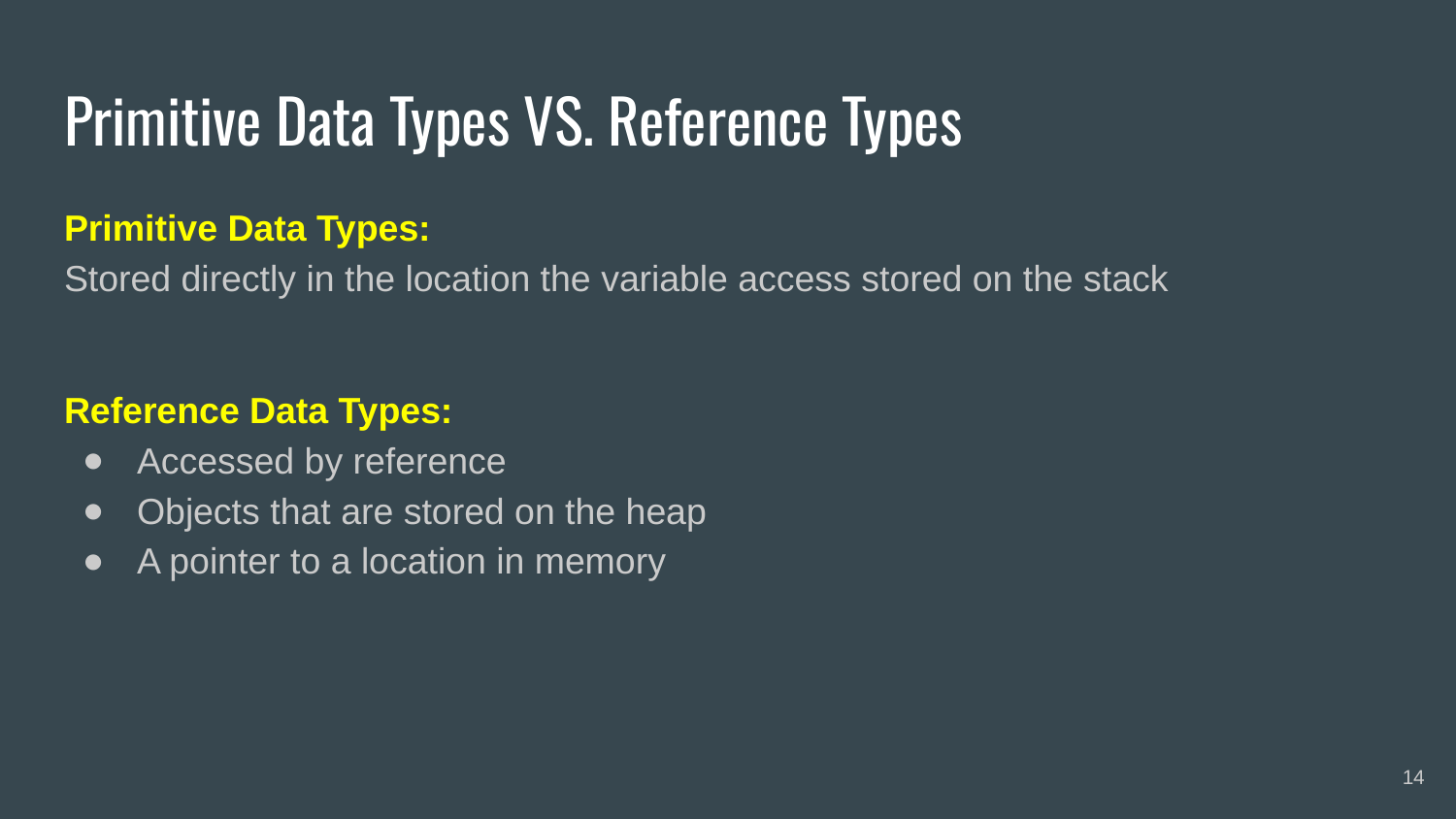

# Primitive Data Types VS. Reference Types
Primitive Data Types:
Stored directly in the location the variable access stored on the stack

Reference Data Types:
Accessed by reference
Objects that are stored on the heap
A pointer to a location in memory
14